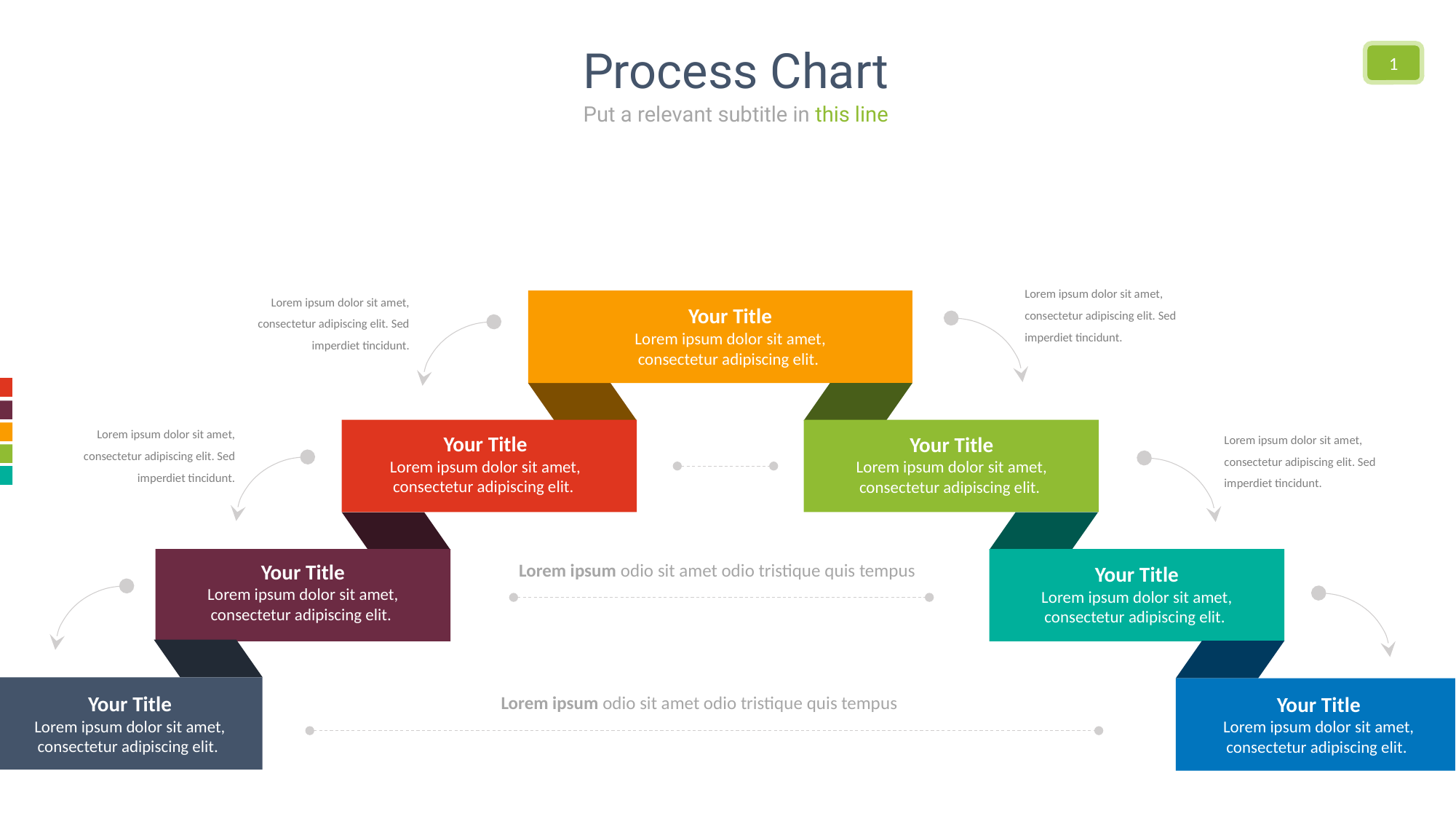

Process Chart
https://www.ypppt.com/
1
Put a relevant subtitle in this line

Lorem ipsum dolor sit amet, consectetur adipiscing elit. Sed imperdiet tincidunt.
Lorem ipsum dolor sit amet, consectetur adipiscing elit. Sed imperdiet tincidunt.

Your Title
Lorem ipsum dolor sit amet, consectetur adipiscing elit.

Lorem ipsum dolor sit amet, consectetur adipiscing elit. Sed imperdiet tincidunt.
Lorem ipsum dolor sit amet, consectetur adipiscing elit. Sed imperdiet tincidunt.
Your Title
Lorem ipsum dolor sit amet, consectetur adipiscing elit.

Your Title
Lorem ipsum dolor sit amet, consectetur adipiscing elit.

Your Title
Lorem ipsum dolor sit amet, consectetur adipiscing elit.
Lorem ipsum odio sit amet odio tristique quis tempus
Your Title
Lorem ipsum dolor sit amet, consectetur adipiscing elit.

Your Title
Lorem ipsum dolor sit amet, consectetur adipiscing elit.
Your Title
Lorem ipsum dolor sit amet, consectetur adipiscing elit.
Lorem ipsum odio sit amet odio tristique quis tempus